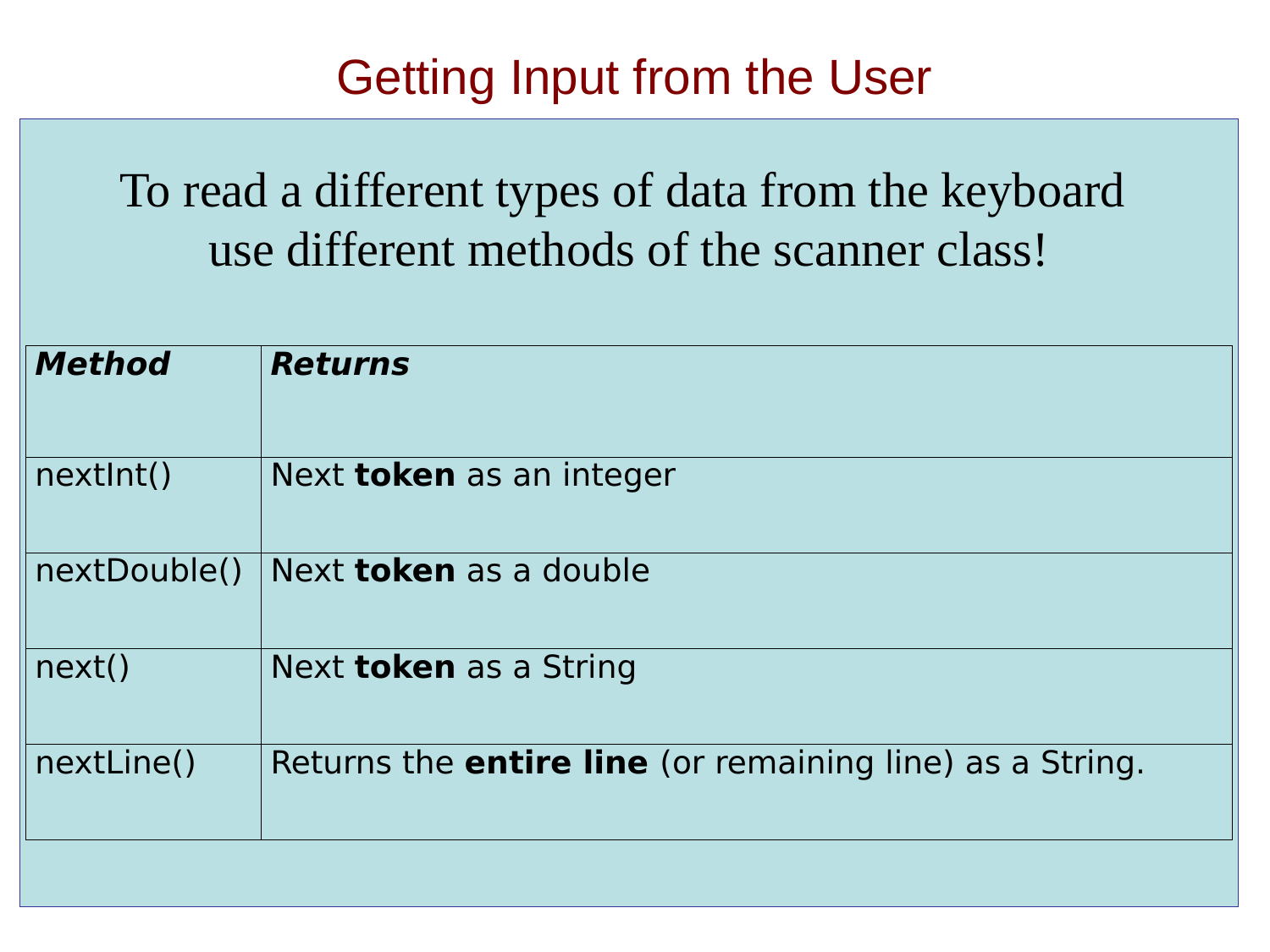

# Getting Input from the User

To read a different types of data from the keyboard
use different methods of the scanner class!

Java:
import java.util.*;

public class ChangeAdder {
    public static void main(String[] args) {
        Scanner console = new Scanner(System.in);

        System.out.print("Enter the number of quarters: ");
        int quarters = console.nextInt();
        System.out.print("Enter the number of dimes: ");
        int dimes = console.nextInt();
        System.out.print("Enter the number of nickels: ");
        int nickels = console.nextInt();
        System.out.print("Enter the number of pennies: ");
        int pennies = console.nextInt();

        int cents;
        cents = 25*quarters + 10*dimes + 5*nickels + pennies;
        System.out.println("total in cents is: " + cents);
    }
}

| Method | Returns |
| --- | --- |
| nextInt() | Next token as an integer |
| nextDouble() | Next token as a double |
| next() | Next token as a String |
| nextLine() | Returns the entire line (or remaining line) as a String. |